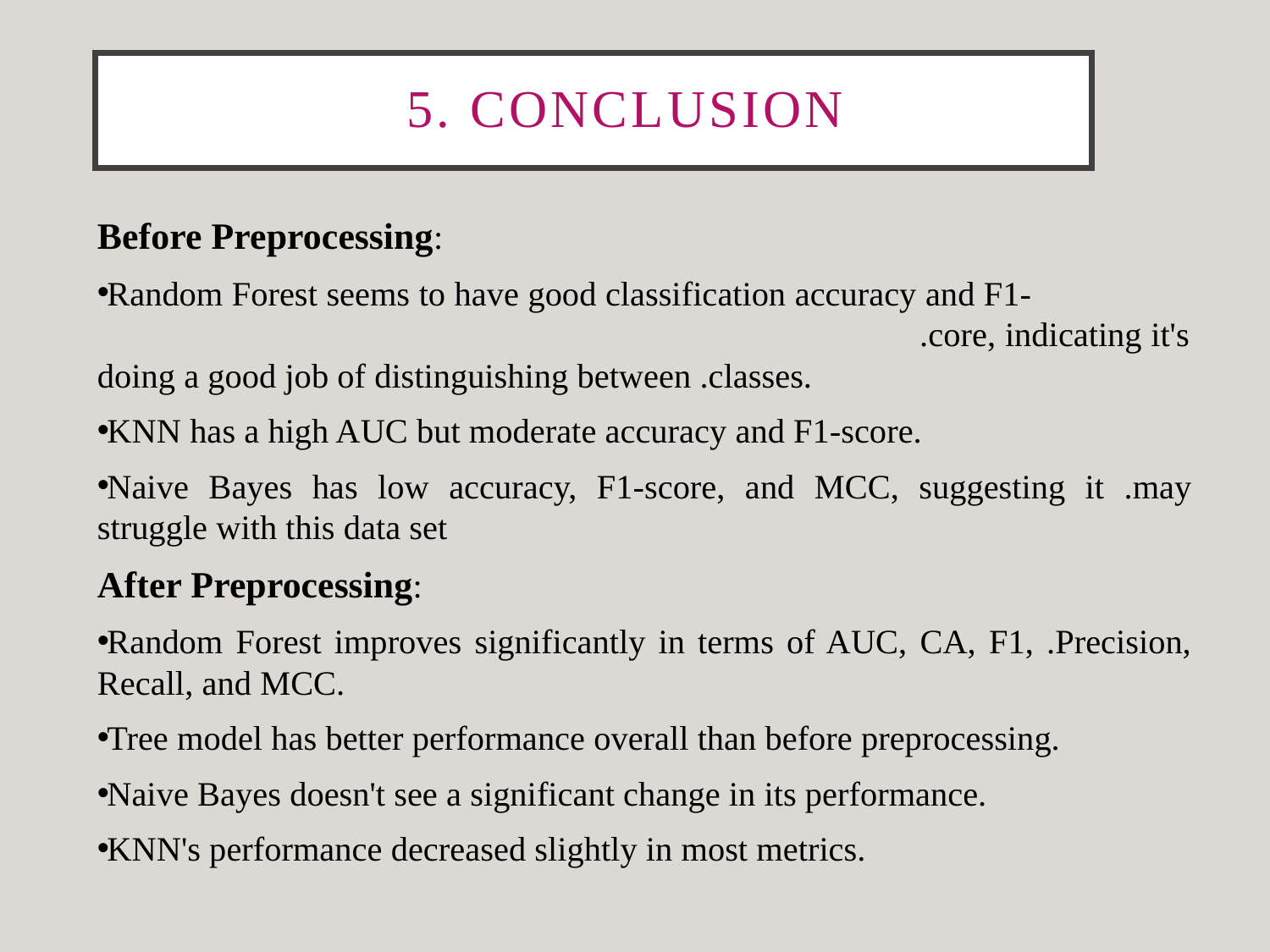

# 5. CONCLUSION
Before Preprocessing:
Random Forest seems to have good classification accuracy and F1-                                                                                                             .core, indicating it's doing a good job of distinguishing between .classes.
KNN has a high AUC but moderate accuracy and F1-score.
Naive Bayes has low accuracy, F1-score, and MCC, suggesting it .may struggle with this data set
After Preprocessing:
Random Forest improves significantly in terms of AUC, CA, F1, .Precision, Recall, and MCC.
Tree model has better performance overall than before preprocessing.
Naive Bayes doesn't see a significant change in its performance.
KNN's performance decreased slightly in most metrics.